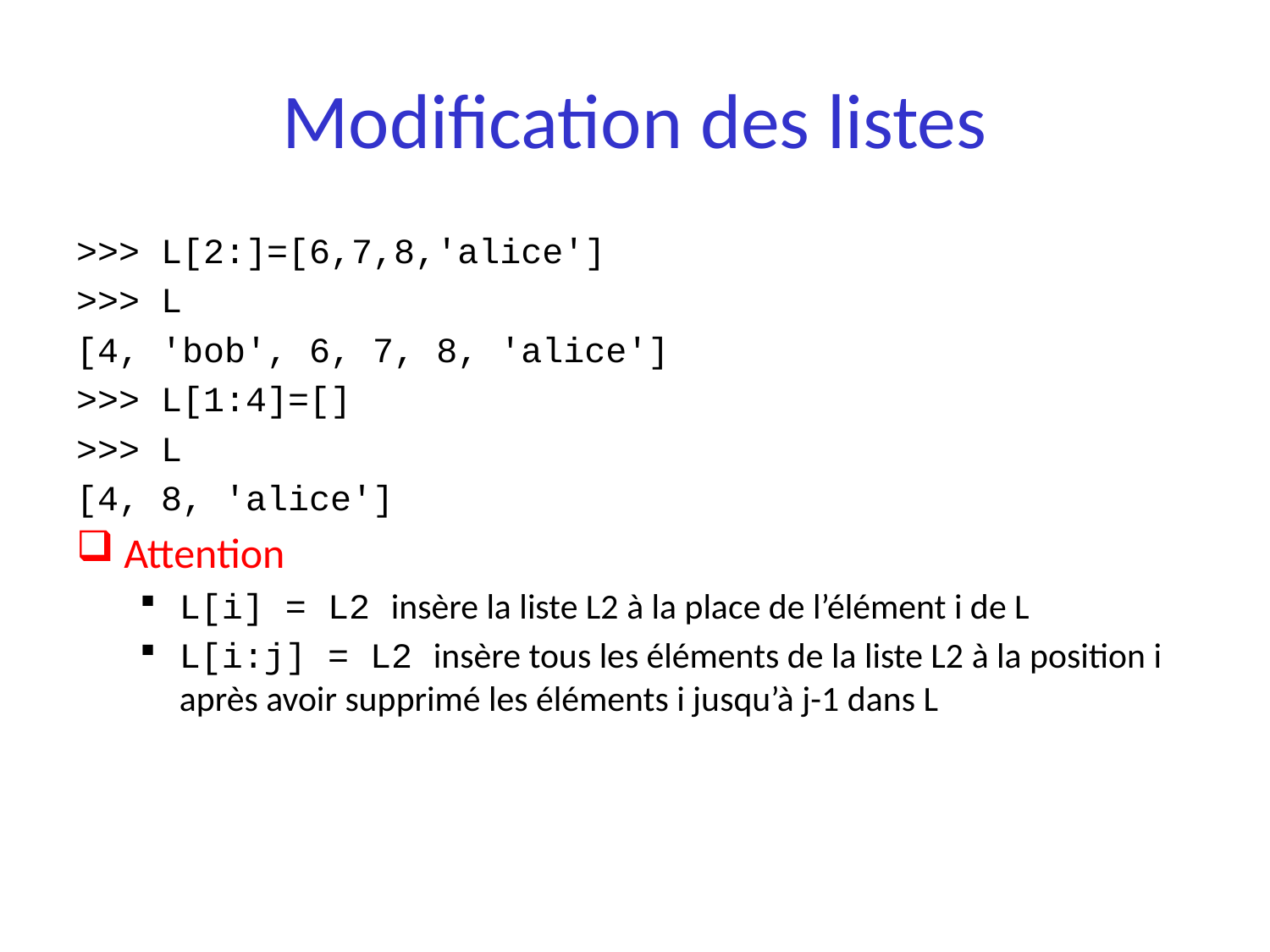

# Modification des listes
>>> L[2:]=[6,7,8,'alice']
>>> L
[4, 'bob', 6, 7, 8, 'alice']
>>> L[1:4]=[]
>>> L
[4, 8, 'alice']
Attention
L[i] = L2 insère la liste L2 à la place de l’élément i de L
L[i:j] = L2 insère tous les éléments de la liste L2 à la position i après avoir supprimé les éléments i jusqu’à j-1 dans L